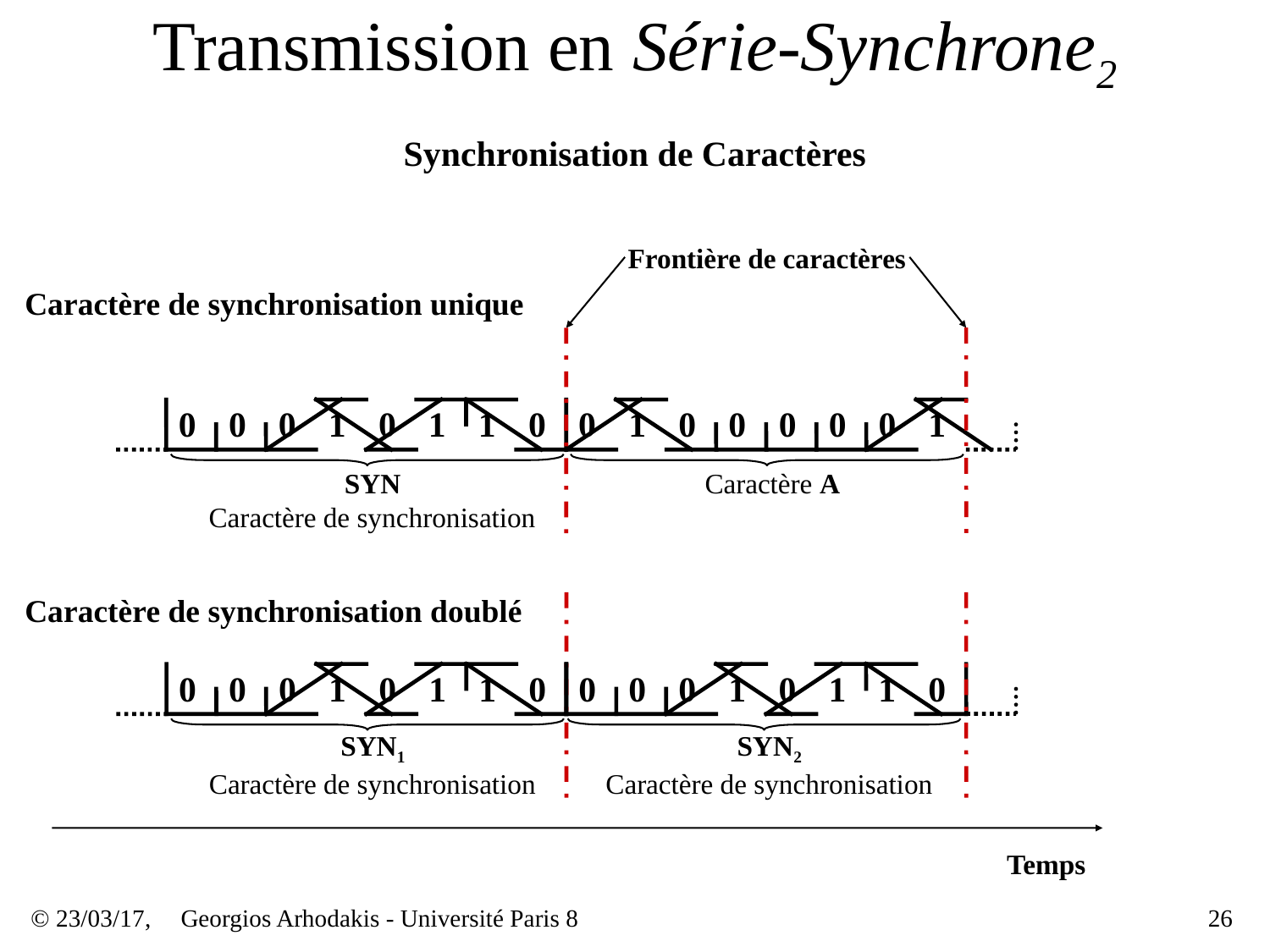

# Transmission en Série-Synchrone2
Synchronisation de Caractères
Frontière de caractères

Caractère de synchronisation unique

0
0
0
1
0
1
1
0
0
1
0
0
0
0
0
1

SYN
Caractère de synchronisation
Caractère A

Caractère de synchronisation doublé

0
0
0
1
0
1
1
0
0
0
0
1
0
1
1
0

SYN1
Caractère de synchronisation
SYN2
Caractère de synchronisation

Temps
© 23/03/17,
Georgios Arhodakis - Université Paris 8
26